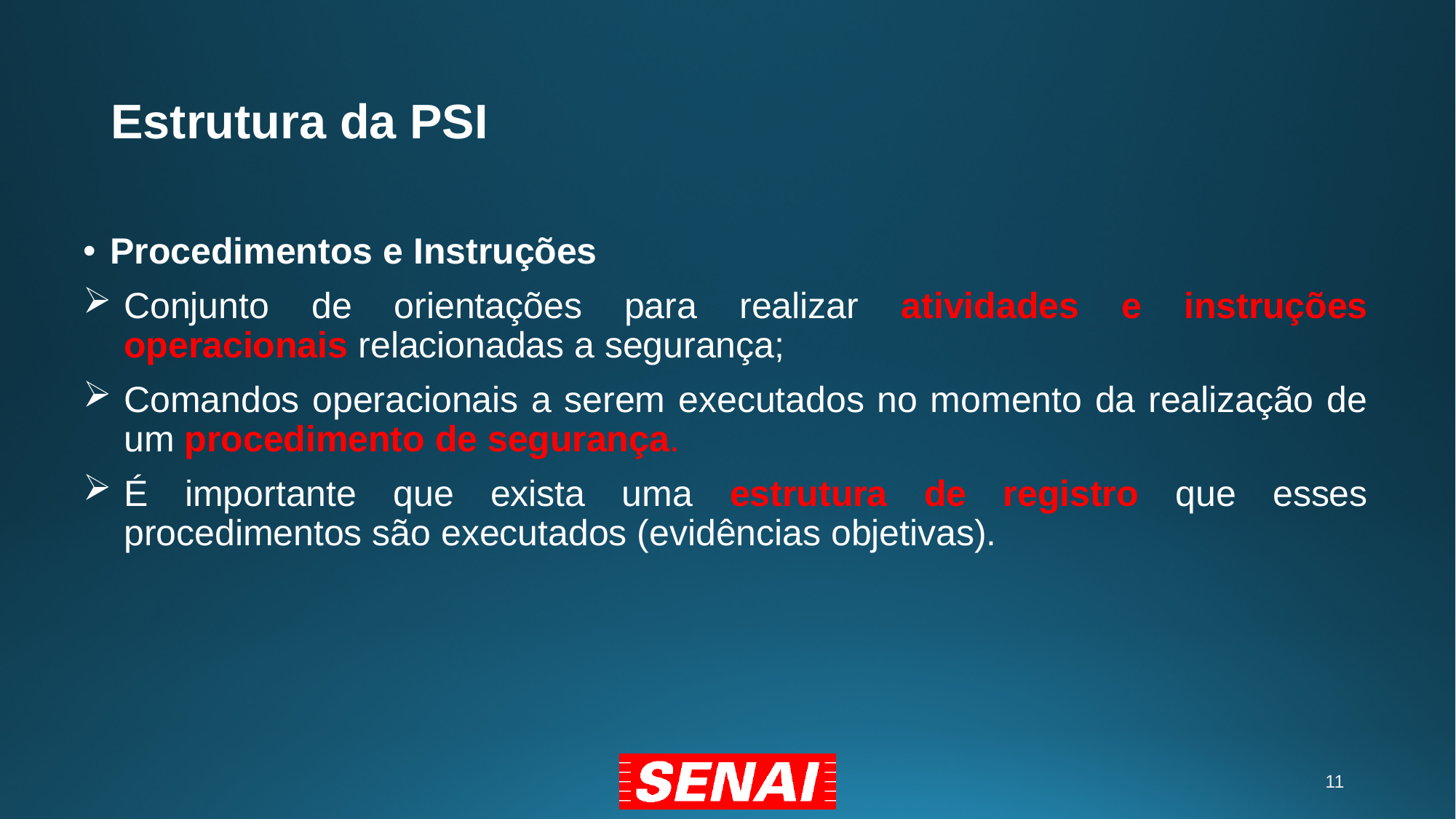

# Estrutura da PSI
Procedimentos e Instruções
Conjunto de orientações para realizar atividades e instruções operacionais relacionadas a segurança;
Comandos operacionais a serem executados no momento da realização de um procedimento de segurança.
É importante que exista uma estrutura de registro que esses procedimentos são executados (evidências objetivas).
11